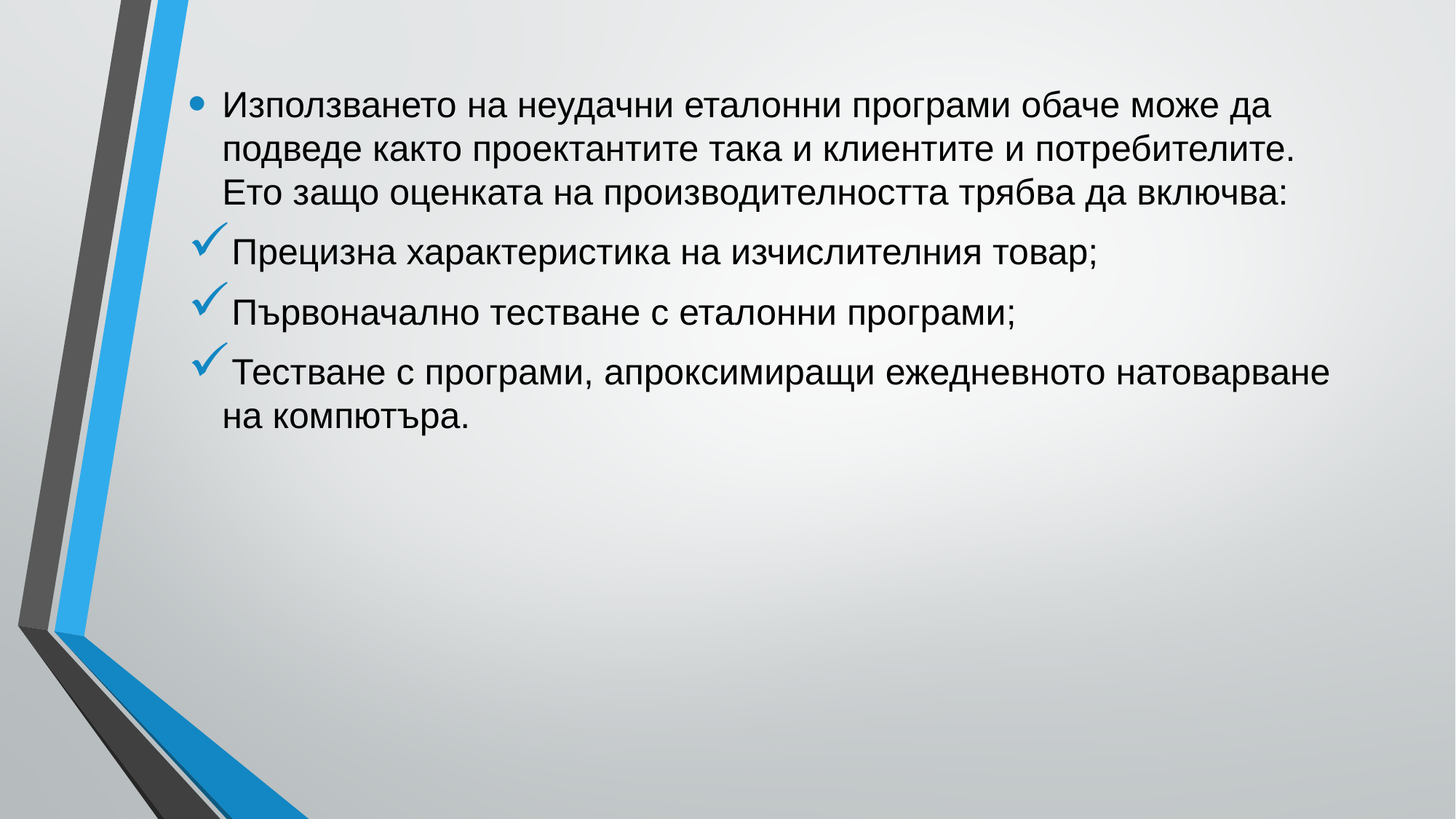

Използването на неудачни еталонни програми обаче може да подведе както проектантите така и клиентите и потребителите. Ето защо оценката на производителността трябва да включва:
Прецизна характеристика на изчислителния товар;
Първоначално тестване с еталонни програми;
Тестване с програми, апроксимиращи ежедневното натоварване на компютъра.